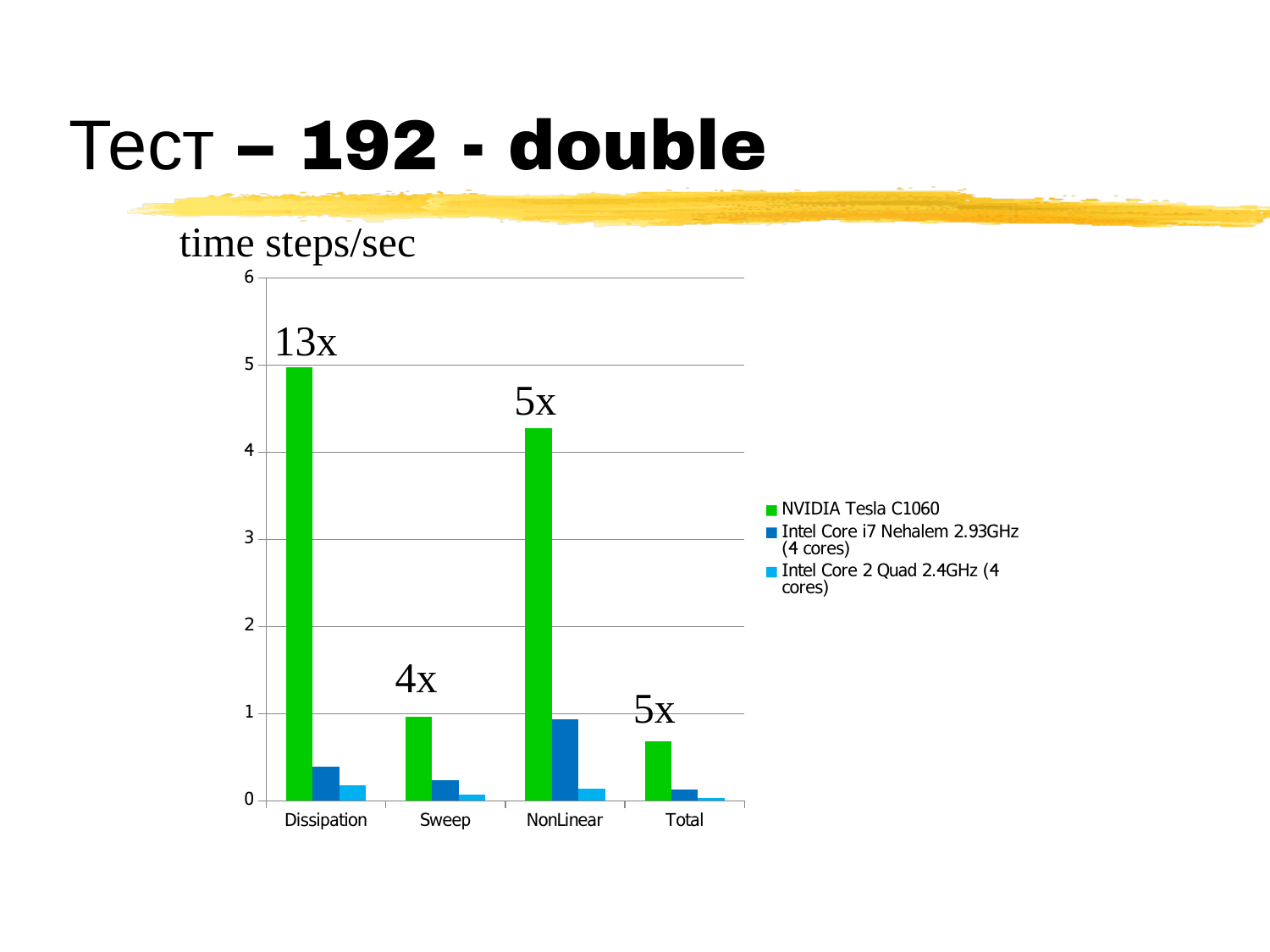

# Тест – 192 - double
time steps/sec

### Chart

| Category | NVIDIA Tesla C1060 | Intel Core i7 Nehalem 2.93GHz (4 cores) | Intel Core 2 Quad 2.4GHz (4 cores) |
|---|---|---|---|
| Dissipation | 4.975124378109436 | 0.3920953575909663 | 0.17608733932030357 |
| Sweep | 0.9645061728395063 | 0.23661918508352703 | 0.07024346384568916 |
| NonLinear | 4.273504273504274 | 0.9340556697179132 | 0.14053233649062724 |
| Total | 0.6794401413235515 | 0.1274339891935979 | 0.03699456179941549 |
13x
5x
4x
5x